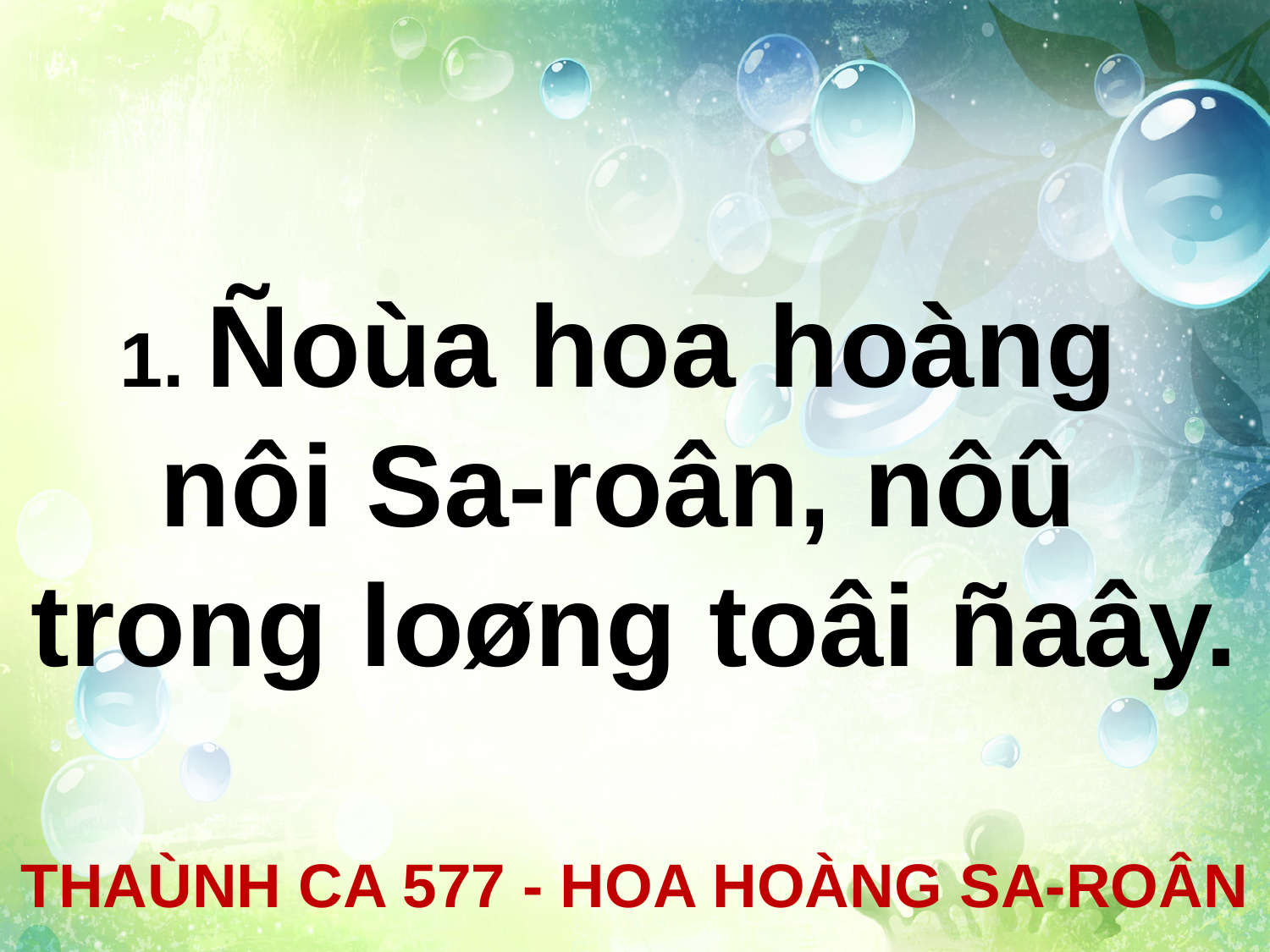

1. Ñoùa hoa hoàng
nôi Sa-roân, nôû
trong loøng toâi ñaây.
THAÙNH CA 577 - HOA HOÀNG SA-ROÂN